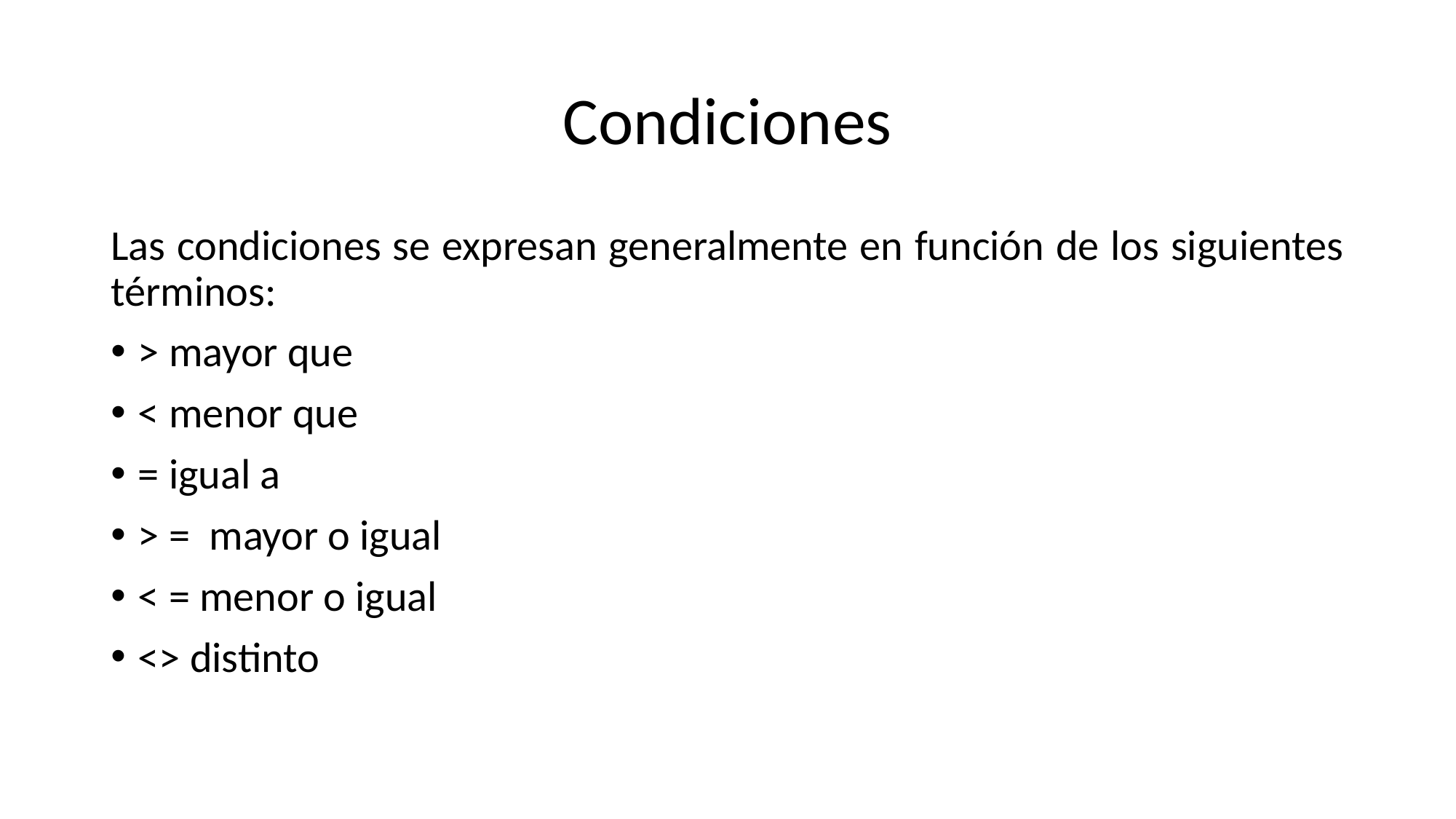

# Condiciones
Las condiciones se expresan generalmente en función de los siguientes términos:
> mayor que
< menor que
= igual a
> =  mayor o igual
< = menor o igual
<> distinto